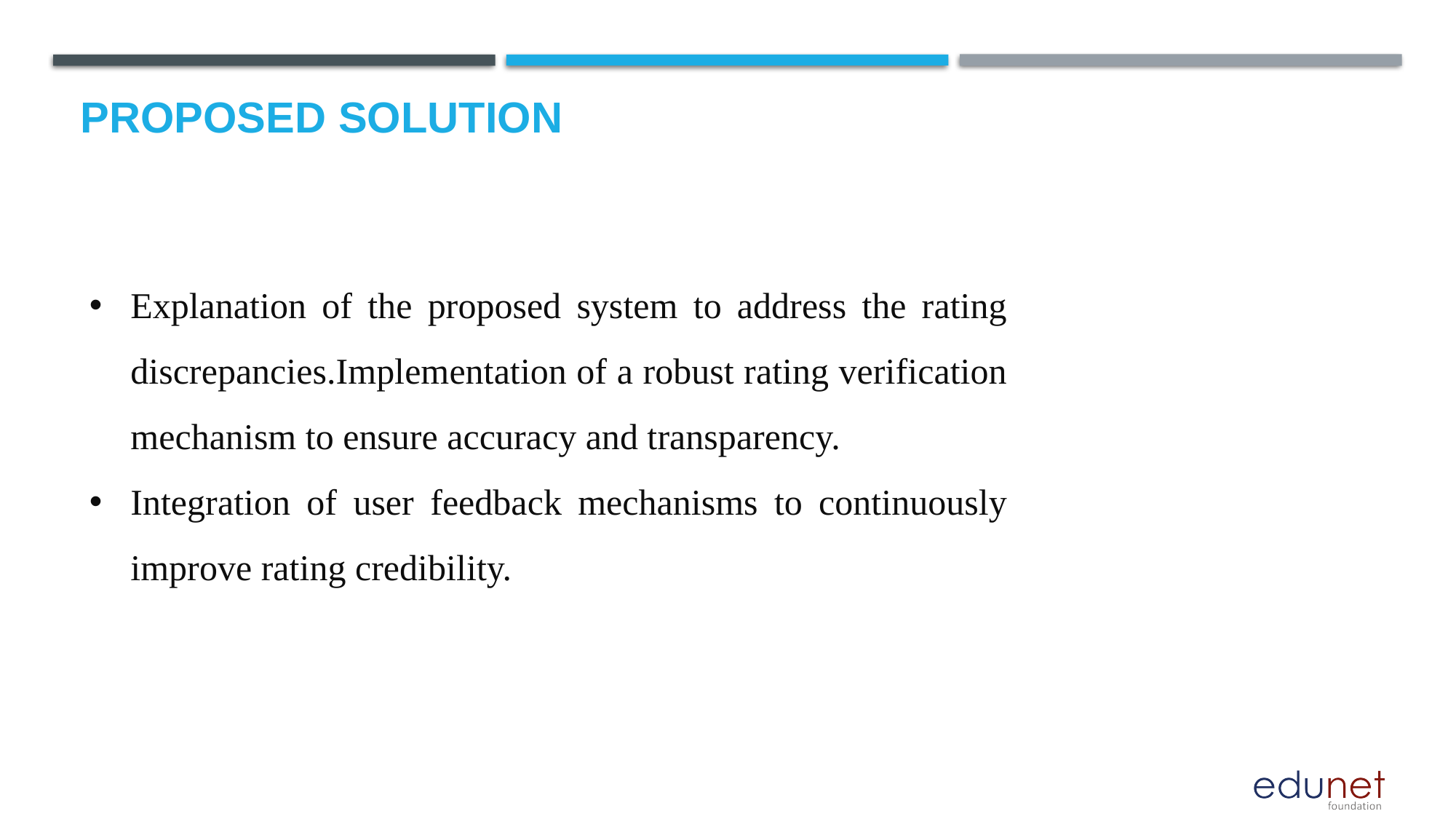

# Proposed Solution
Explanation of the proposed system to address the rating discrepancies.Implementation of a robust rating verification mechanism to ensure accuracy and transparency.
Integration of user feedback mechanisms to continuously improve rating credibility.